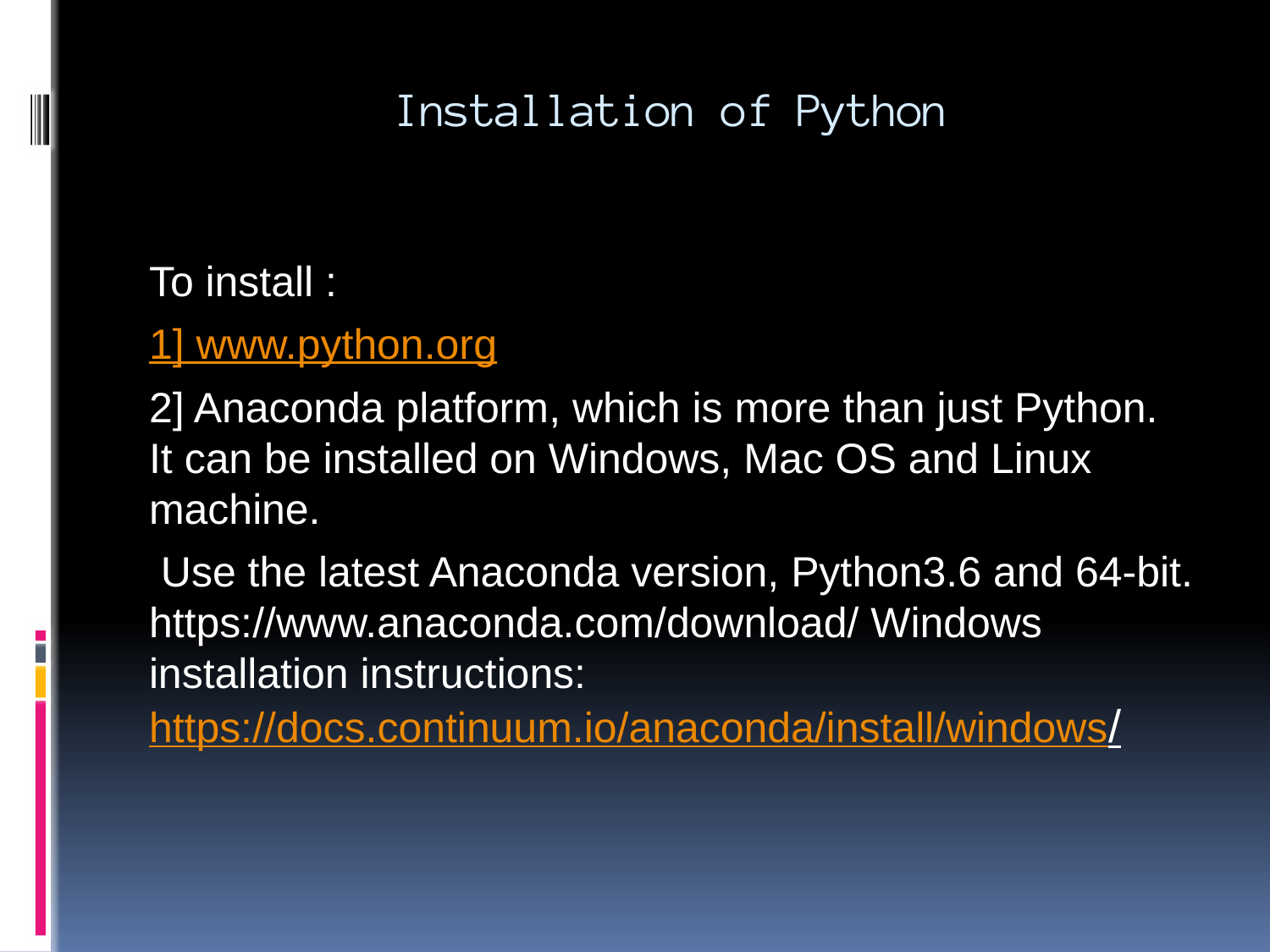

# Installation of Python
To install :
1] www.python.org
2] Anaconda platform, which is more than just Python. It can be installed on Windows, Mac OS and Linux machine.
 Use the latest Anaconda version, Python3.6 and 64-bit. https://www.anaconda.com/download/ Windows installation instructions: https://docs.continuum.io/anaconda/install/windows/